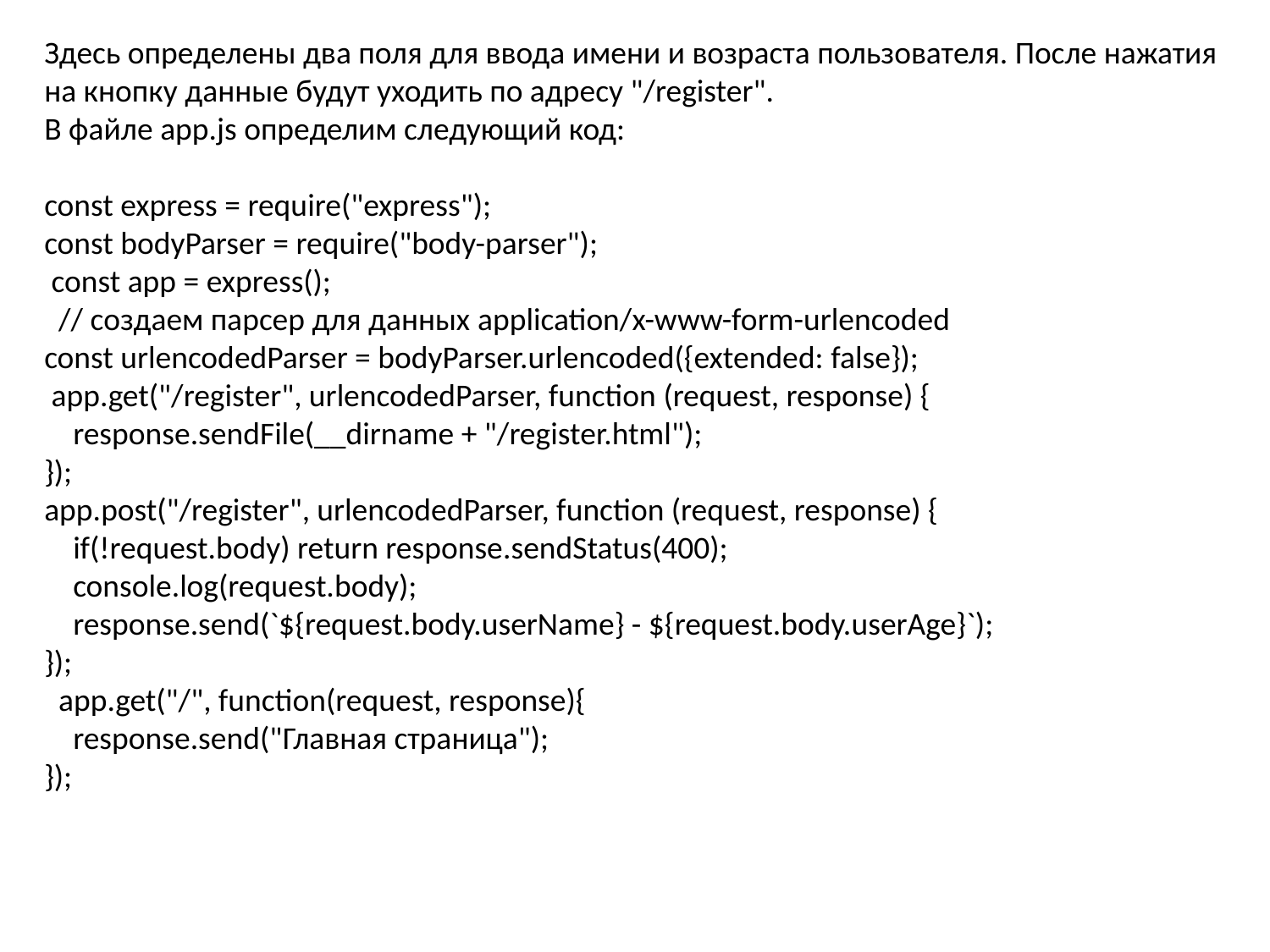

Здесь определены два поля для ввода имени и возраста пользователя. После нажатия на кнопку данные будут уходить по адресу "/register".
В файле app.js определим следующий код:

const express = require("express");
const bodyParser = require("body-parser");
 const app = express();
  // создаем парсер для данных application/x-www-form-urlencoded
const urlencodedParser = bodyParser.urlencoded({extended: false});
 app.get("/register", urlencodedParser, function (request, response) {
    response.sendFile(__dirname + "/register.html");
});
app.post("/register", urlencodedParser, function (request, response) {
    if(!request.body) return response.sendStatus(400);
    console.log(request.body);
    response.send(`${request.body.userName} - ${request.body.userAge}`);
});
  app.get("/", function(request, response){
    response.send("Главная страница");
});